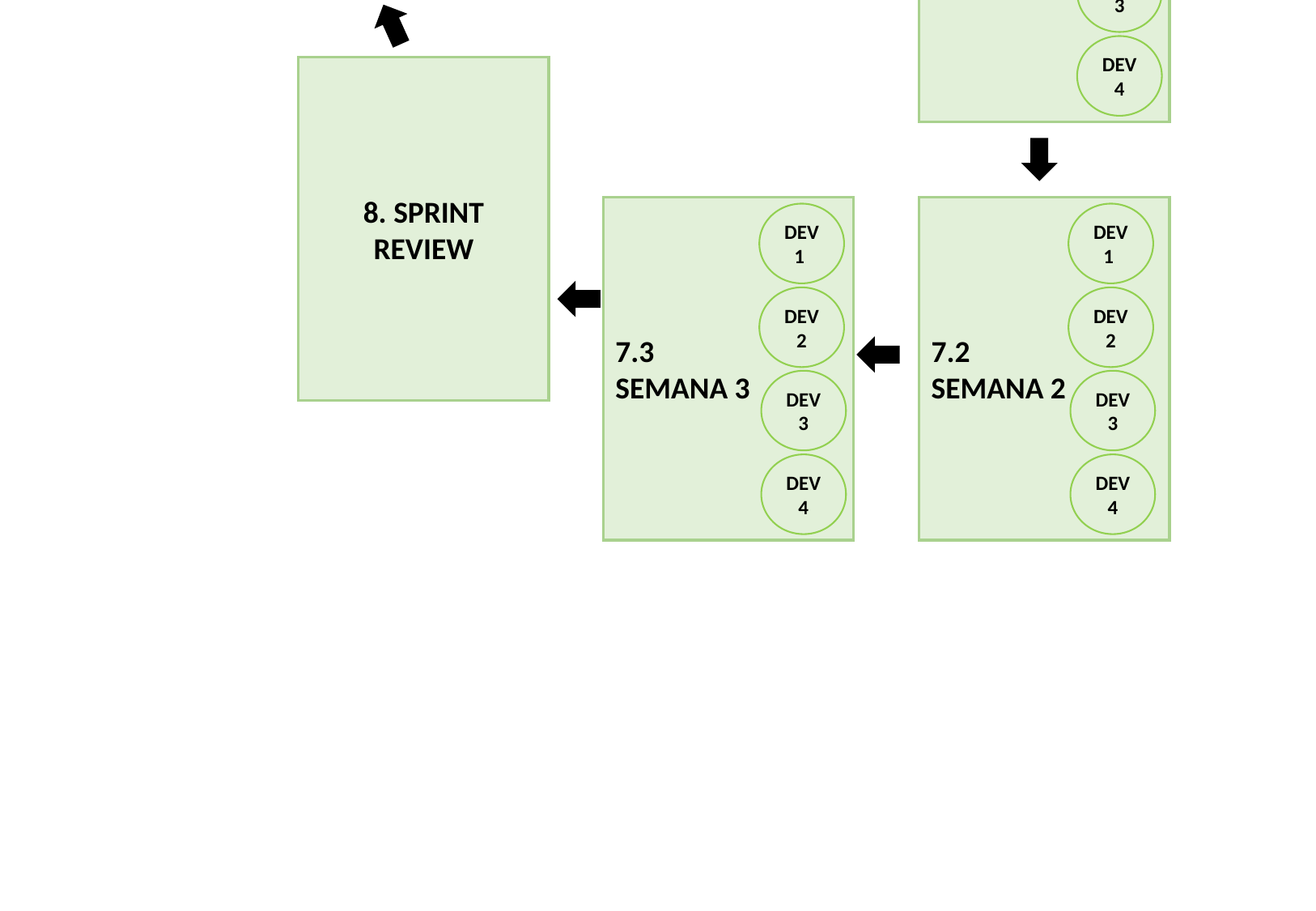

7.
SEMANA 1
DEV 1
DEV2
DEV
3

DEV
4
8. SPRINT REVIEW

7.3
SEMANA 3
7.2
SEMANA 2
DEV 1
DEV 1

DEV2
DEV2

DEV
3
DEV
3

DEV
4
DEV
4